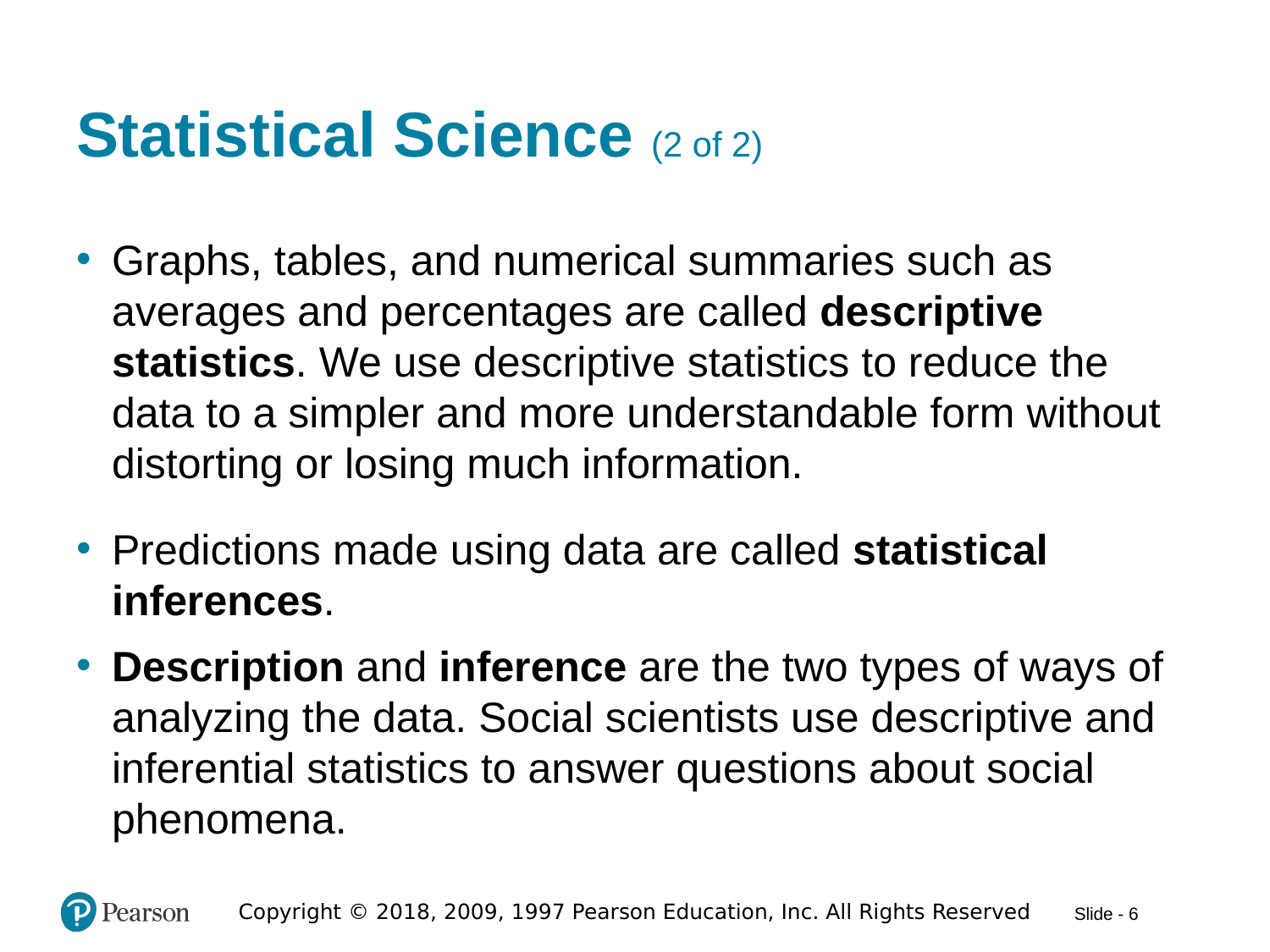

# Statistical Science (2 of 2)
Graphs, tables, and numerical summaries such as averages and percentages are called descriptive statistics. We use descriptive statistics to reduce the data to a simpler and more understandable form without distorting or losing much information.
Predictions made using data are called statistical inferences.
Description and inference are the two types of ways of analyzing the data. Social scientists use descriptive and inferential statistics to answer questions about social phenomena.